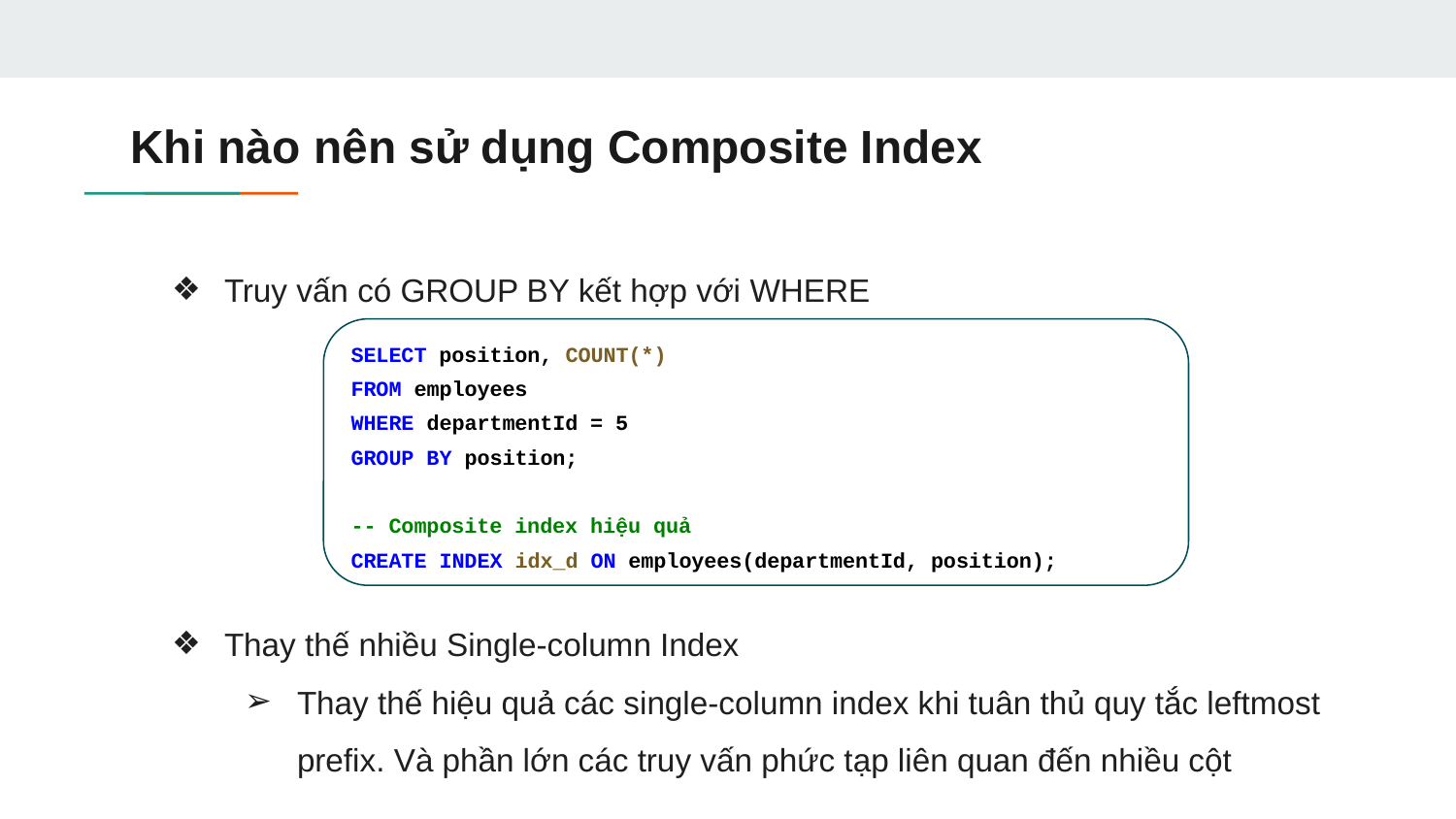

# Khi nào nên sử dụng Composite Index

Truy vấn có GROUP BY kết hợp với WHERE

Thay thế nhiều Single-column Index
Thay thế hiệu quả các single-column index khi tuân thủ quy tắc leftmost prefix. Và phần lớn các truy vấn phức tạp liên quan đến nhiều cột

SELECT position, COUNT(*)
FROM employees
WHERE departmentId = 5
GROUP BY position;

-- Composite index hiệu quả
CREATE INDEX idx_d ON employees(departmentId, position);